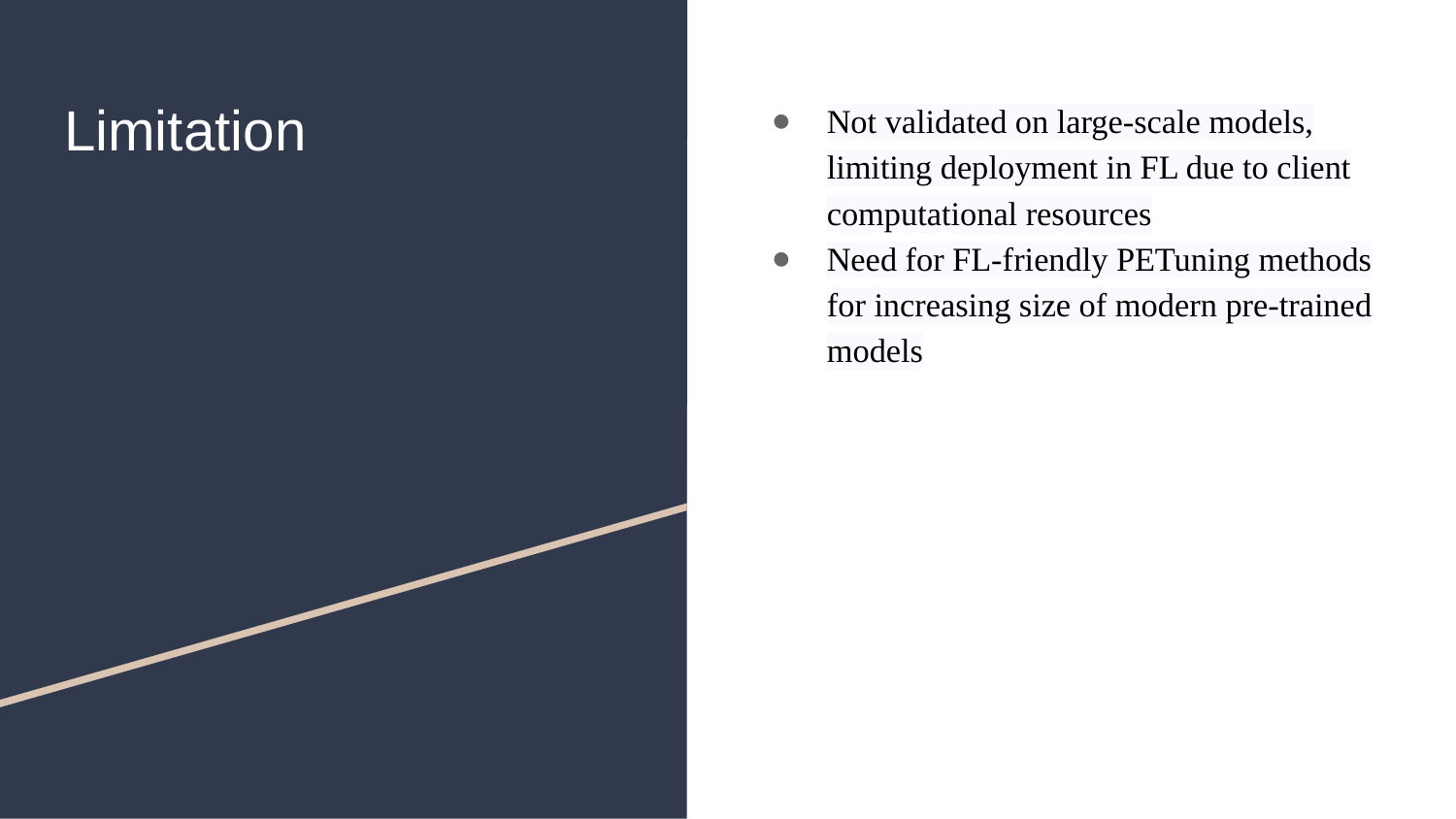

# Limitation
Not validated on large-scale models, limiting deployment in FL due to client computational resources
Need for FL-friendly PETuning methods for increasing size of modern pre-trained models